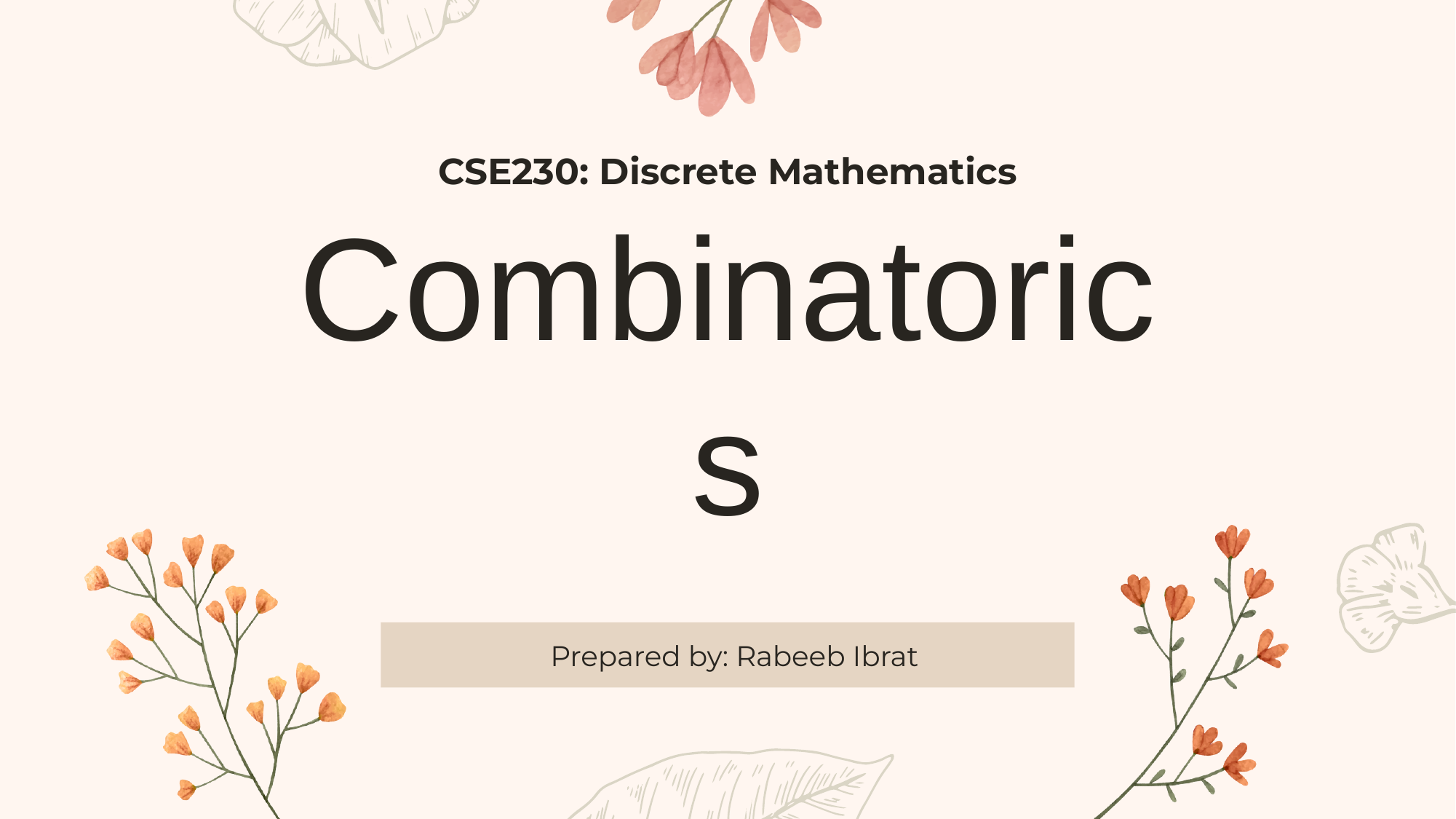

CSE230: Discrete Mathematics
# Combinatorics
Prepared by: Rabeeb Ibrat